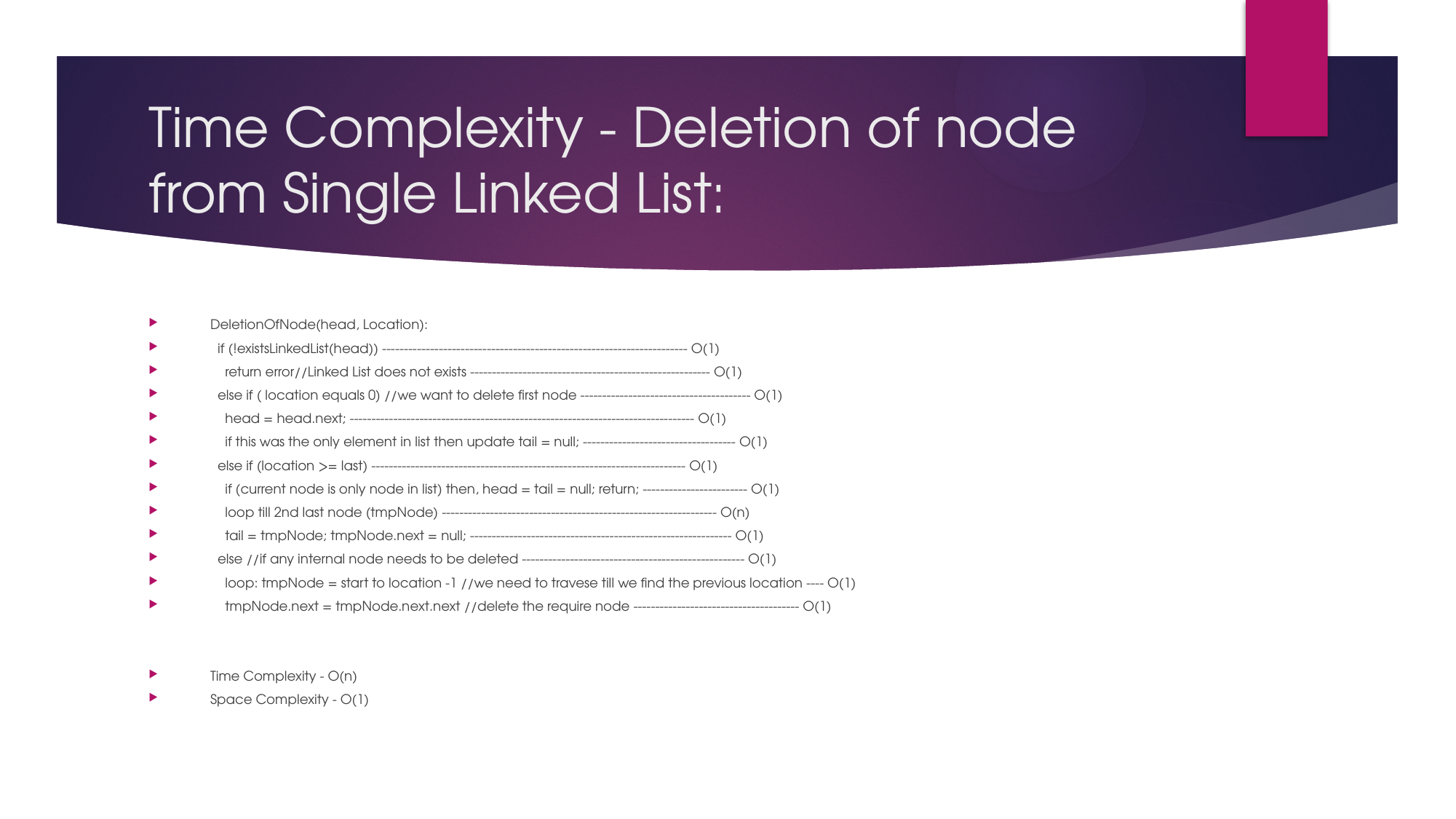

# Time Complexity - Deletion of node from Single Linked List:
DeletionOfNode(head, Location):
  if (!existsLinkedList(head)) ---------------------------------------------------------------------- O(1)
    return error//Linked List does not exists ------------------------------------------------------- O(1)
  else if ( location equals 0) //we want to delete first node --------------------------------------- O(1)
    head = head.next; ------------------------------------------------------------------------------- O(1)
    if this was the only element in list then update tail = null; ----------------------------------- O(1)
  else if (location >= last) ------------------------------------------------------------------------ O(1)
    if (current node is only node in list) then, head = tail = null; return; ------------------------ O(1)
    loop till 2nd last node (tmpNode) --------------------------------------------------------------- O(n)
    tail = tmpNode; tmpNode.next = null; ------------------------------------------------------------ O(1)
  else //if any internal node needs to be deleted --------------------------------------------------- O(1)
    loop: tmpNode = start to location -1 //we need to travese till we find the previous location ---- O(1)
    tmpNode.next = tmpNode.next.next //delete the require node -------------------------------------- O(1)

Time Complexity - O(n)
Space Complexity - O(1)